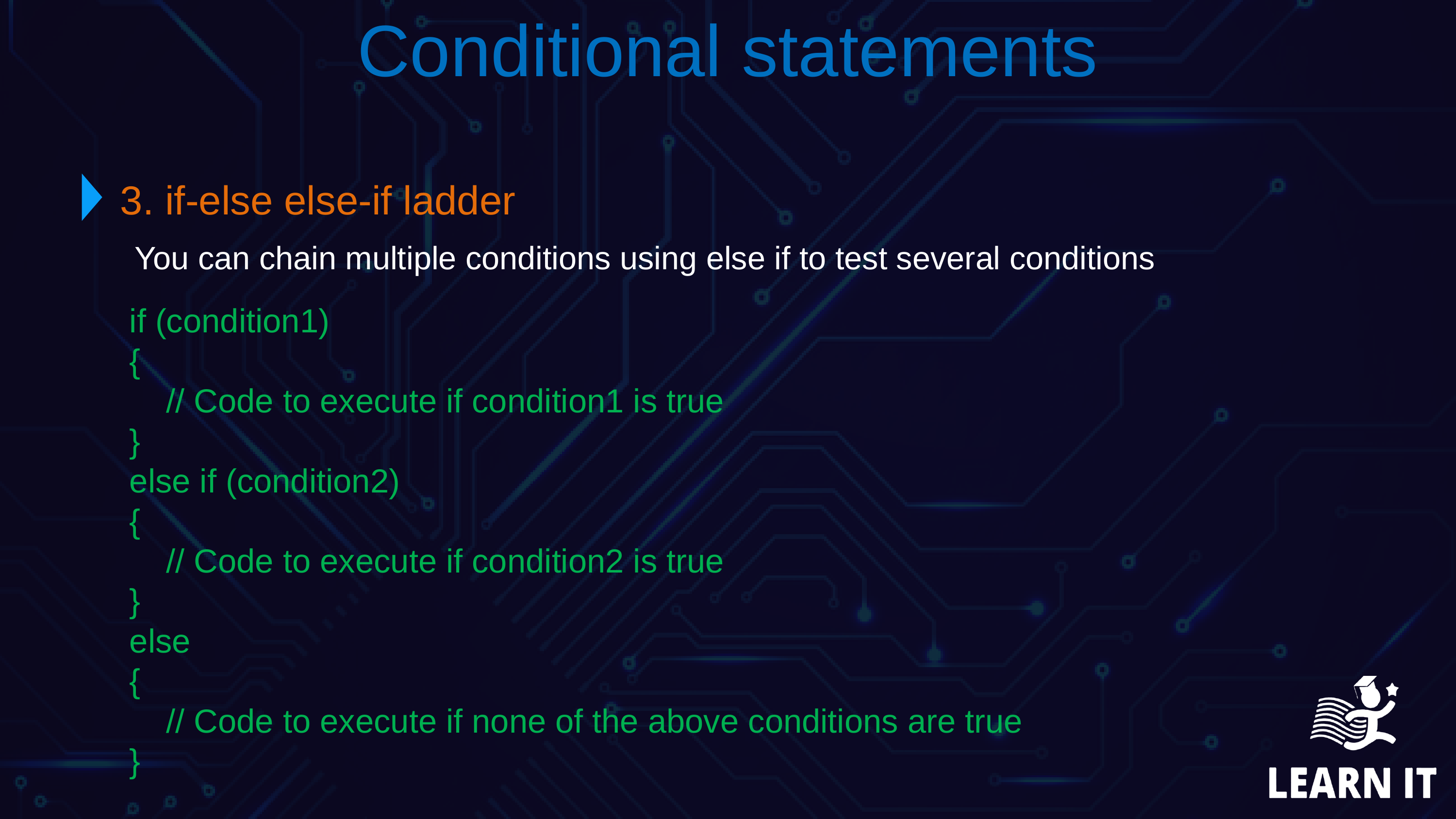

condition ? value_if_true : value_if_false;
Conditional statements
3. if-else else-if ladder

You can chain multiple conditions using else if to test several conditions
if (condition1)
{
    // Code to execute if condition1 is true
}
else if (condition2)
{
    // Code to execute if condition2 is true
}
else
{
    // Code to execute if none of the above conditions are true
}